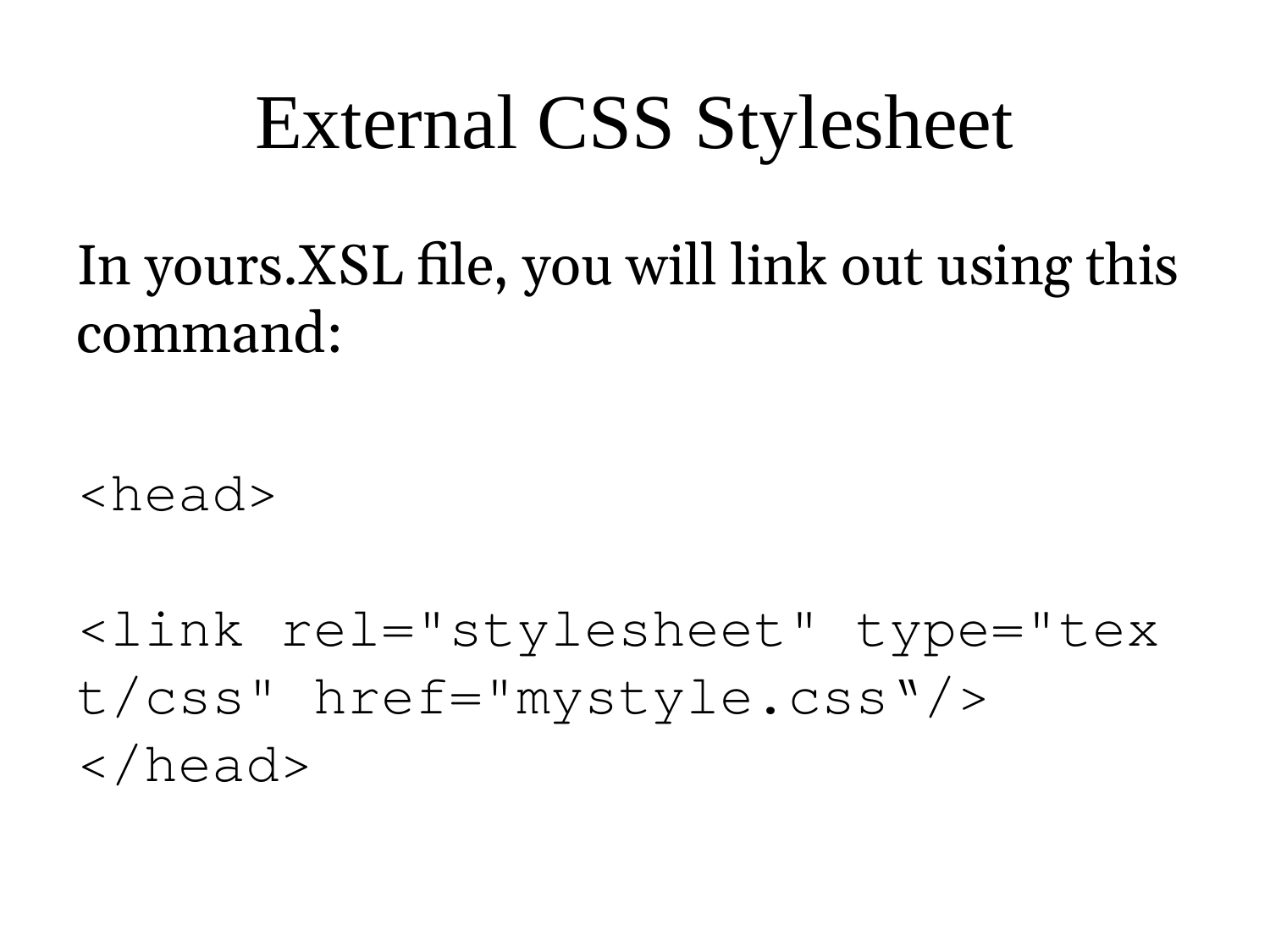

# External CSS Stylesheet
In yours.XSL file, you will link out using this command:

<head>
	<link rel="stylesheet" type="text/css" href="mystyle.css“/>
</head>